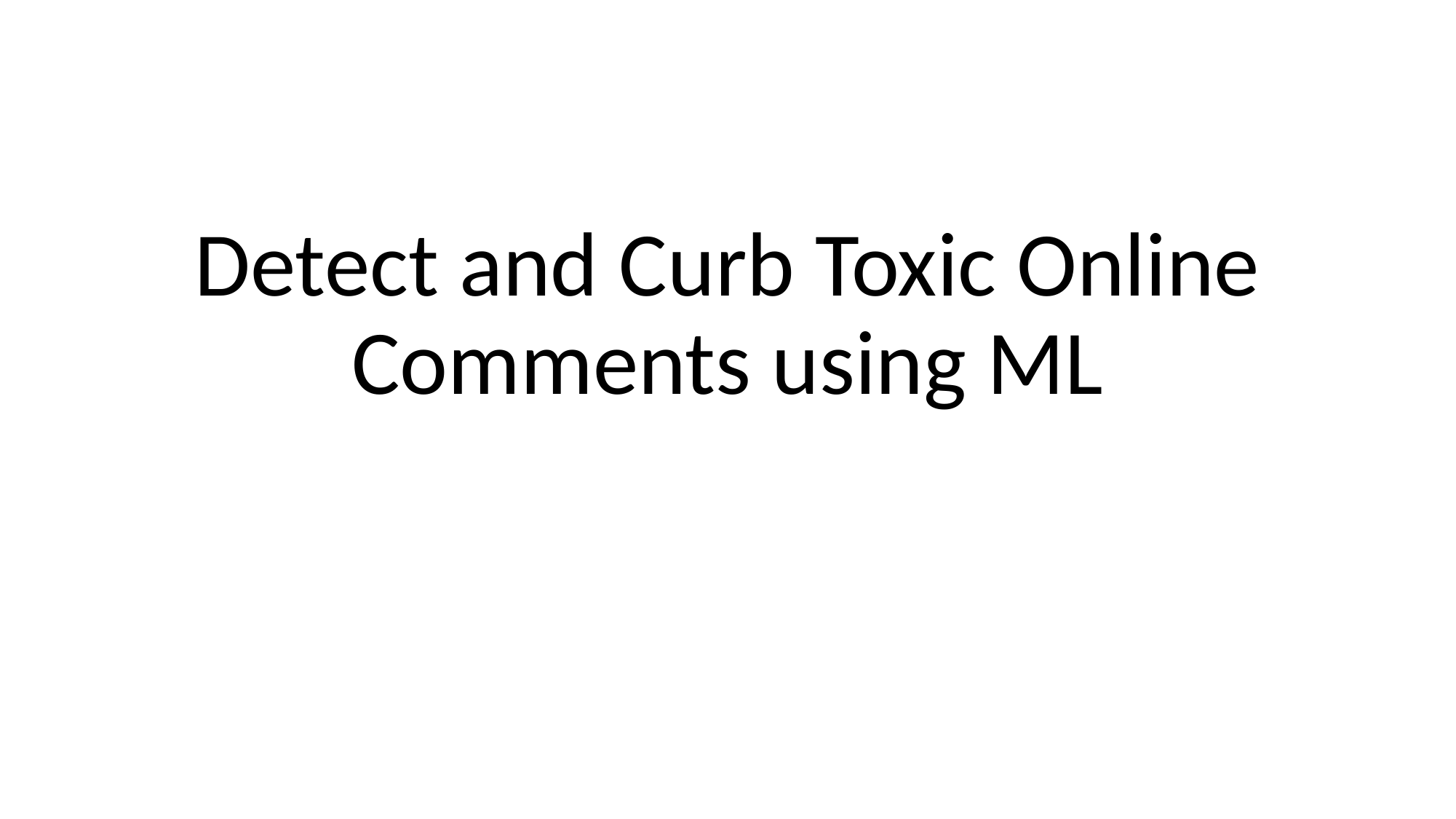

# Detect and Curb Toxic Online Comments using ML